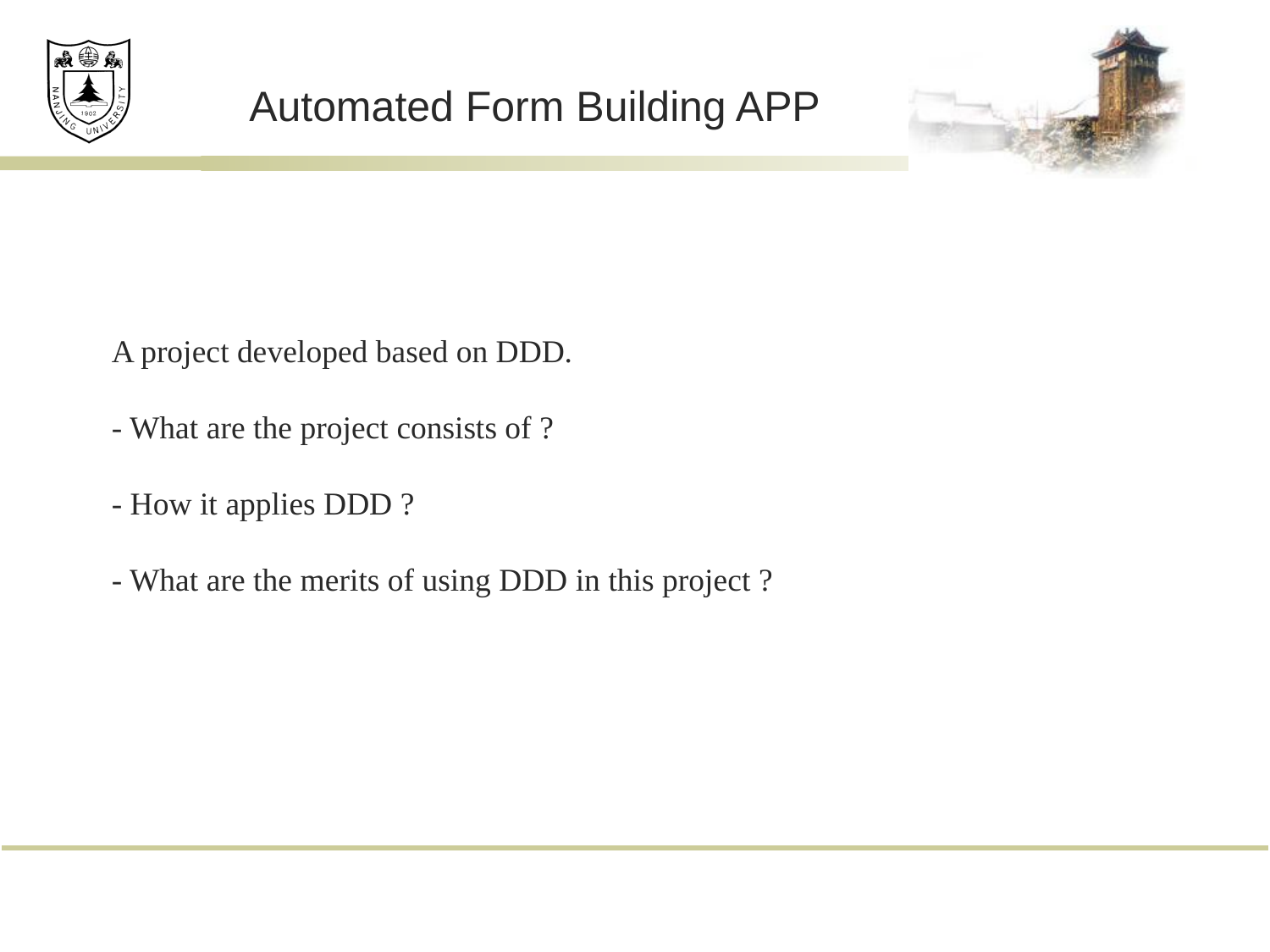

# Automated Form Building APP
A project developed based on DDD.

- What are the project consists of ?

- How it applies DDD ?

- What are the merits of using DDD in this project ?